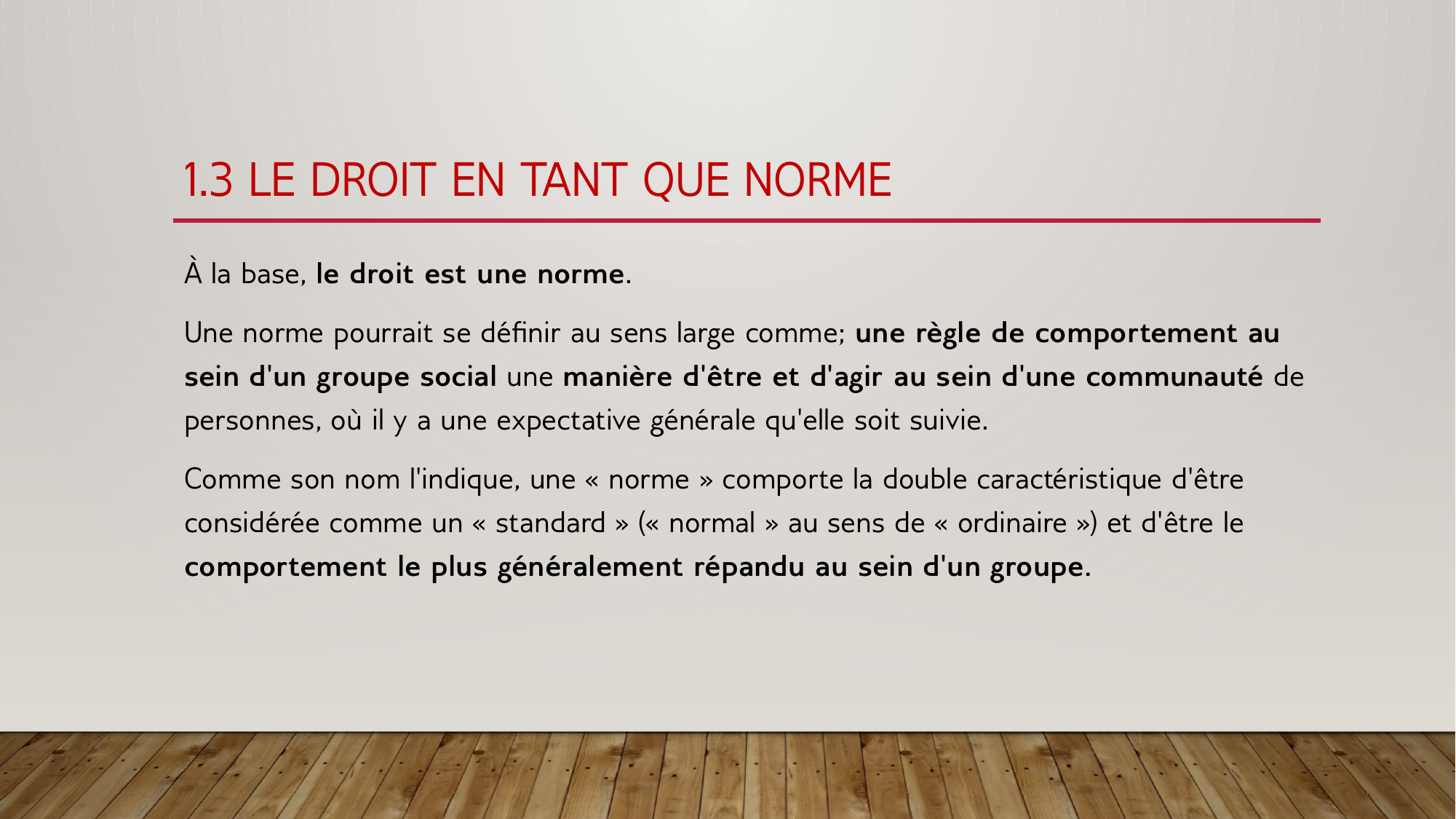

# 1.3 Le droit en tant que norme
À la base, le droit est une norme.
Une norme pourrait se définir au sens large comme; une règle de comportement au sein d'un groupe social une manière d'être et d'agir au sein d'une communauté de personnes, où il y a une expectative générale qu'elle soit suivie.
Comme son nom l'indique, une « norme » comporte la double caractéristique d'être considérée comme un « standard » (« normal » au sens de « ordinaire ») et d'être le comportement le plus généralement répandu au sein d'un groupe.